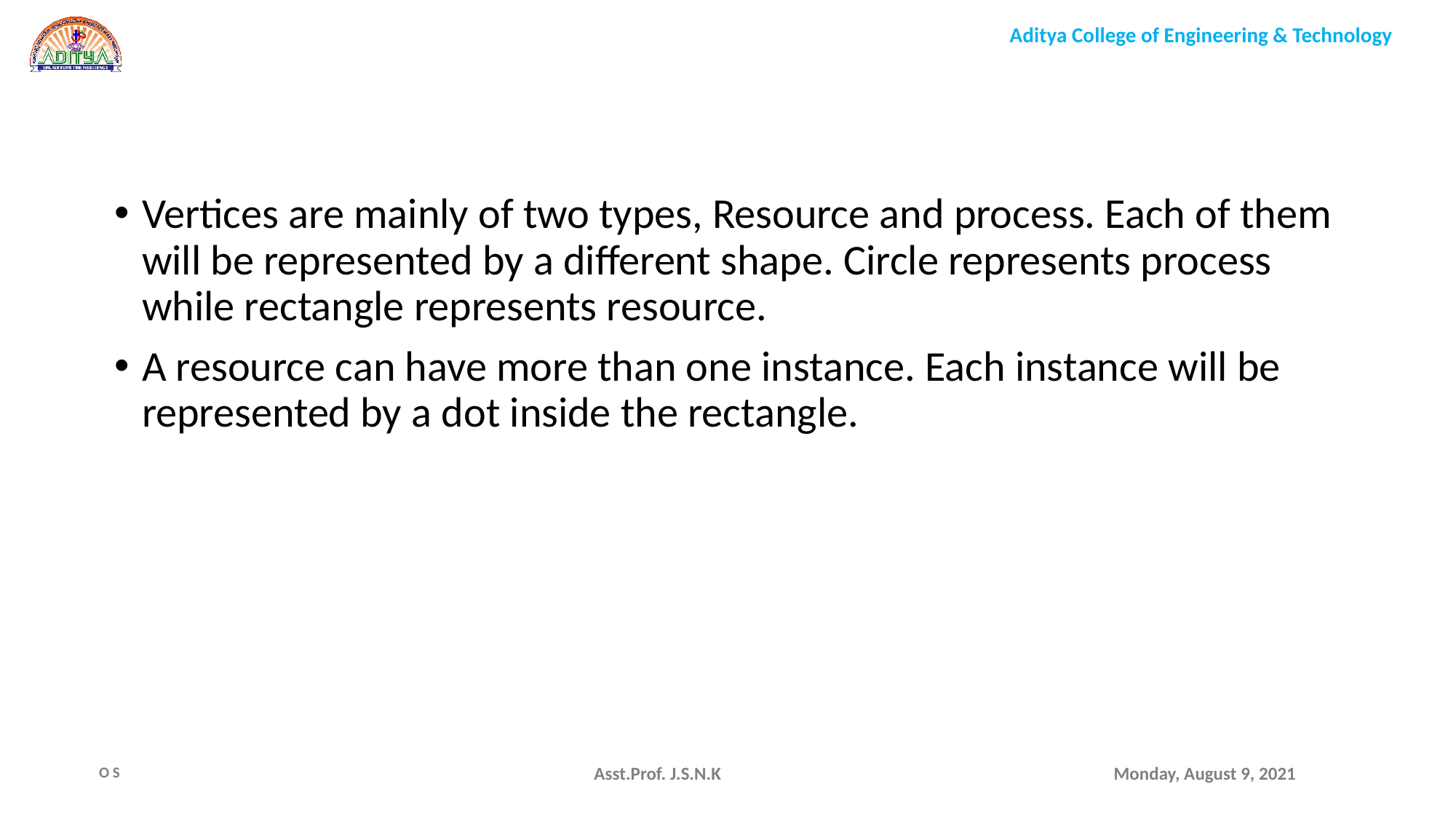

Vertices are mainly of two types, Resource and process. Each of them will be represented by a different shape. Circle represents process while rectangle represents resource.
A resource can have more than one instance. Each instance will be represented by a dot inside the rectangle.

Asst.Prof. J.S.N.K
Monday, August 9, 2021